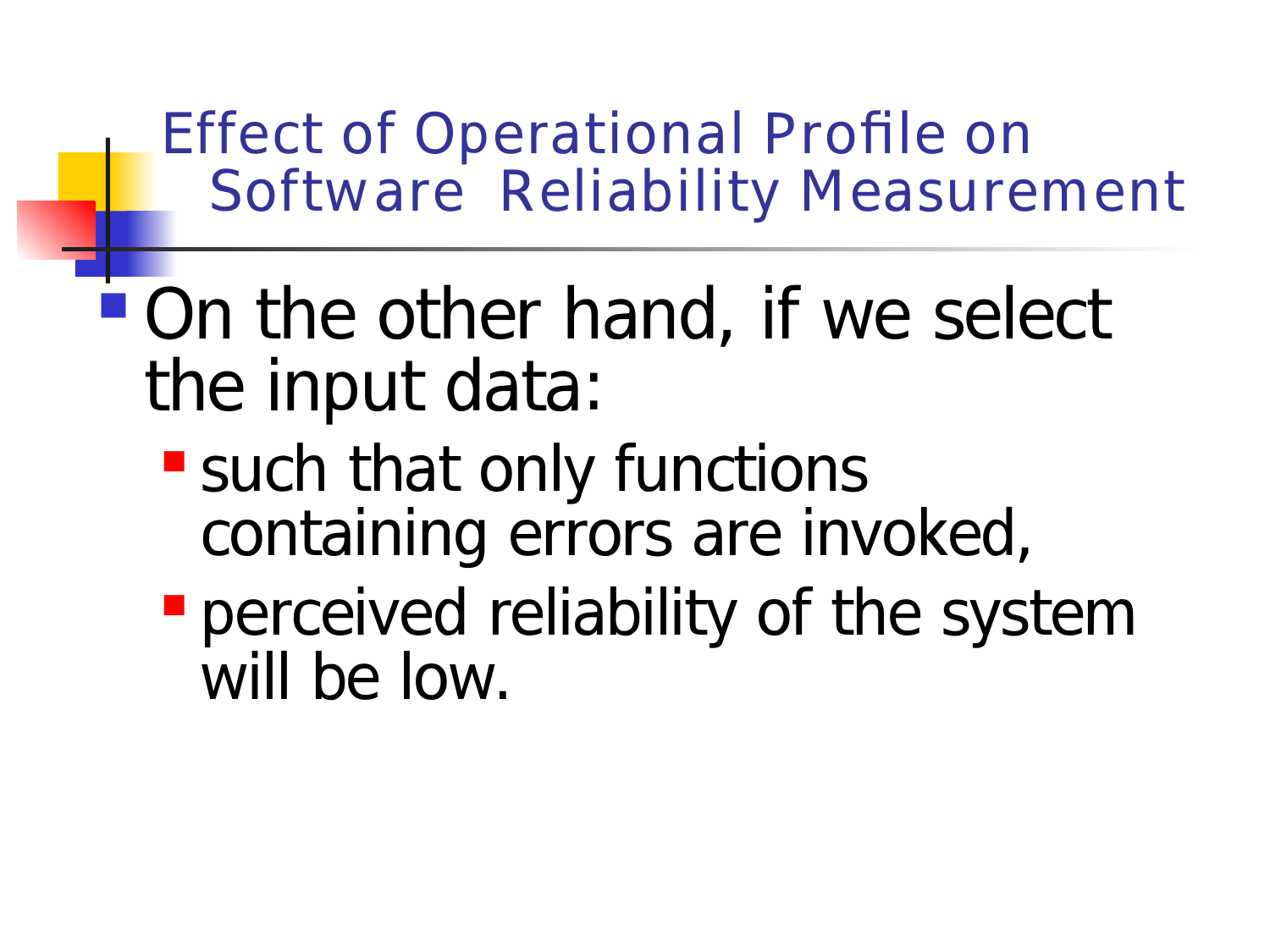

# Effect of Operational Profile on Software  Reliability Measurement
On the other hand, if we select the input data:
such that only functions containing errors are invoked,
perceived reliability of the system will be low.